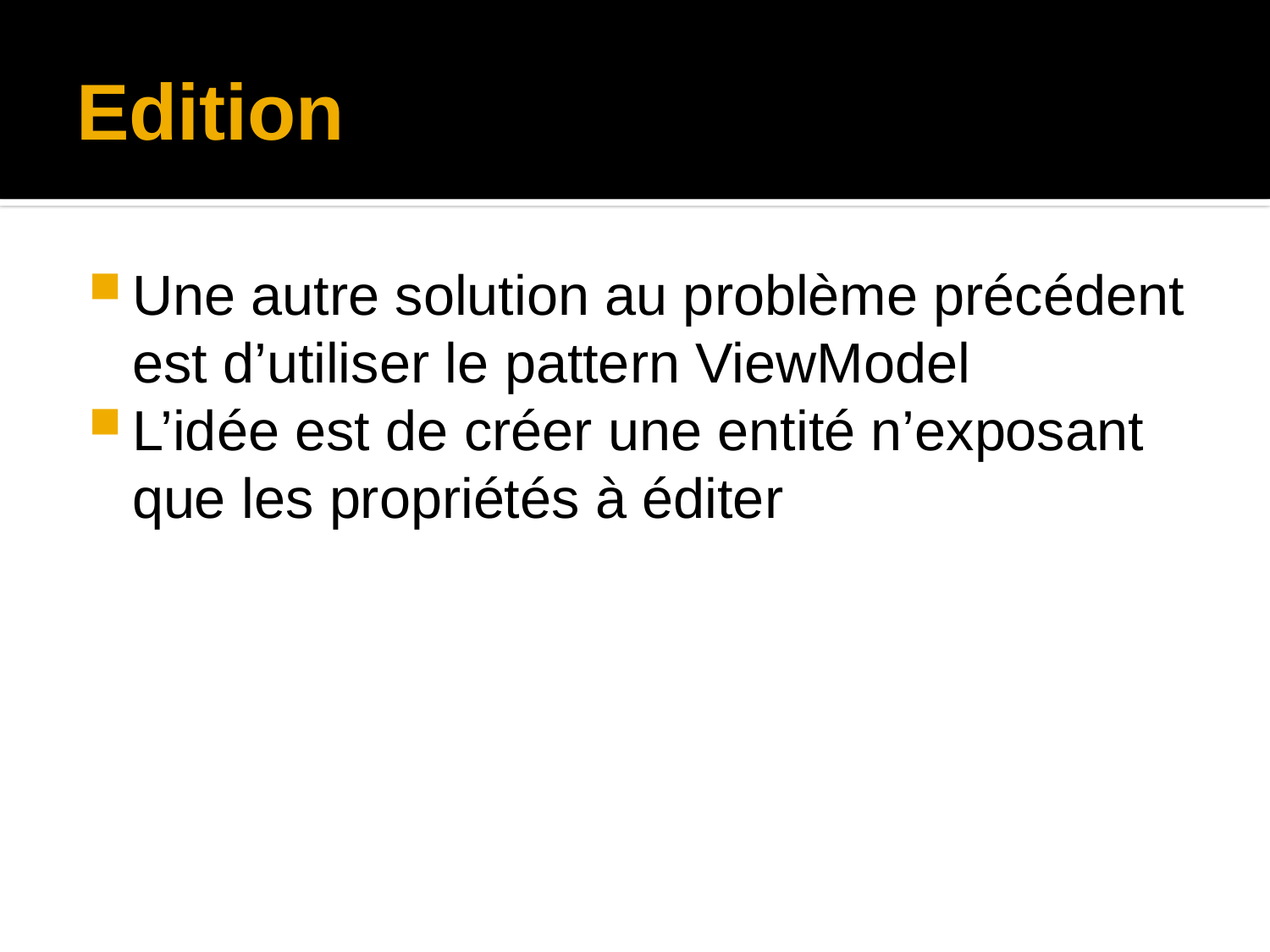

# Edition
Une autre solution au problème précédent est d’utiliser le pattern ViewModel
L’idée est de créer une entité n’exposant que les propriétés à éditer